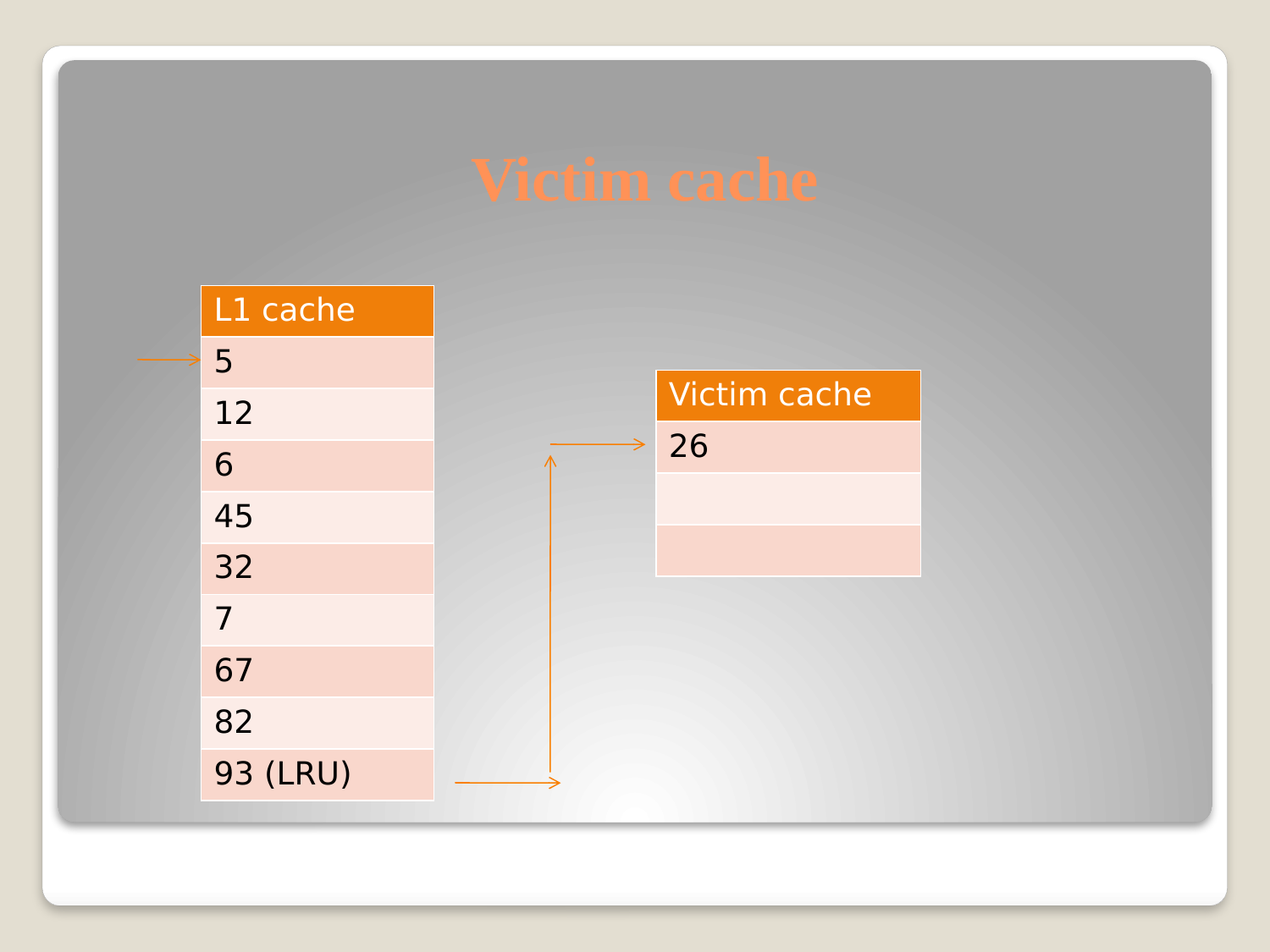

# Victim cache

| L1 cache |
| --- |
| 5 |
| 12 |
| 6 |
| 45 |
| 32 |
| 7 |
| 67 |
| 82 |
| 93 (LRU) |
| Victim cache |
| --- |
| 26 |
|  |
|  |